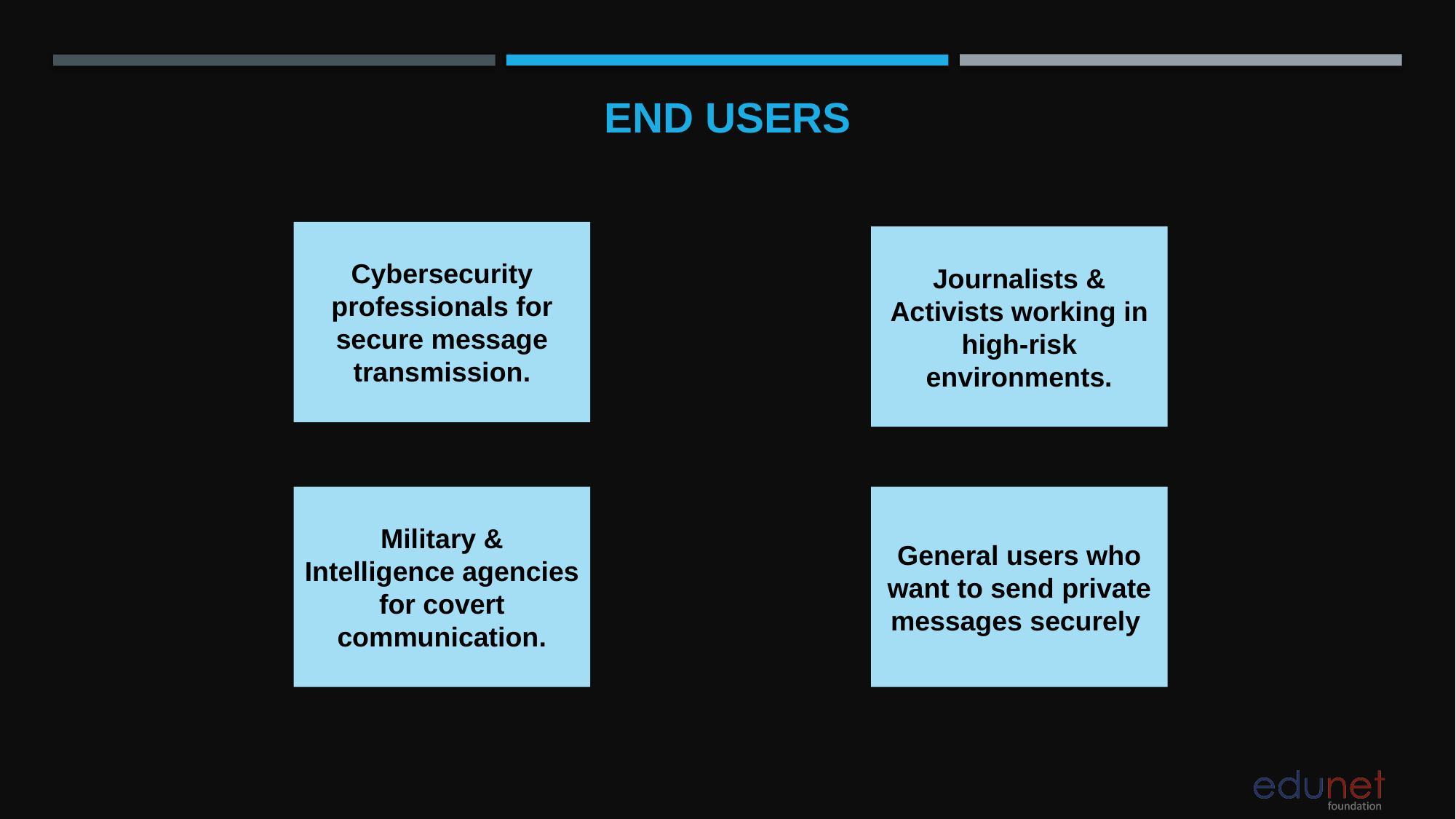

# End users
Cybersecurity professionals for secure message transmission.
Journalists & Activists working in high-risk environments.
Military & Intelligence agencies for covert communication.
General users who want to send private messages securely